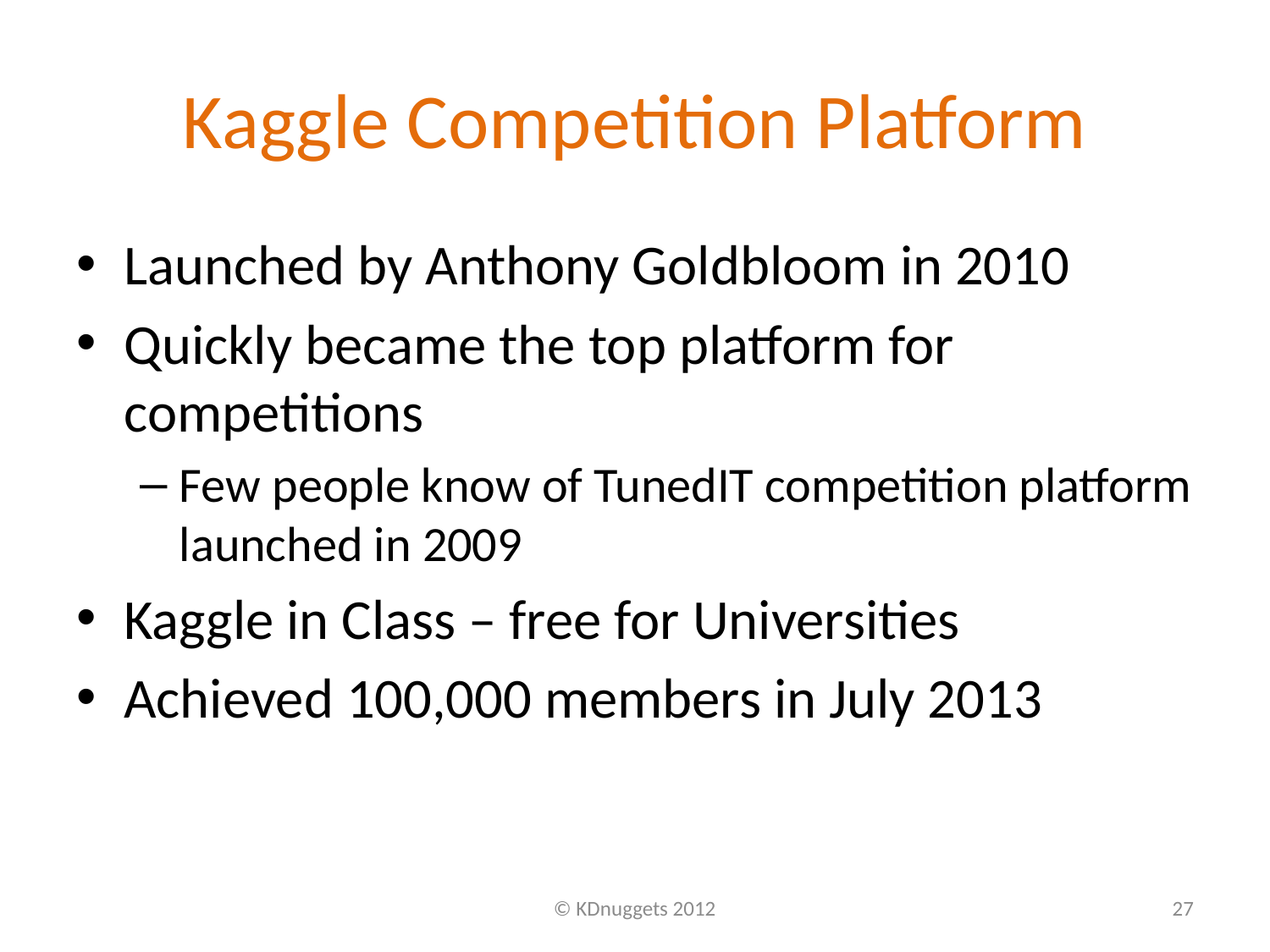

# Kaggle Competition Platform
Launched by Anthony Goldbloom in 2010
Quickly became the top platform for competitions
Few people know of TunedIT competition platform launched in 2009
Kaggle in Class – free for Universities
Achieved 100,000 members in July 2013

© KDnuggets 2012
27